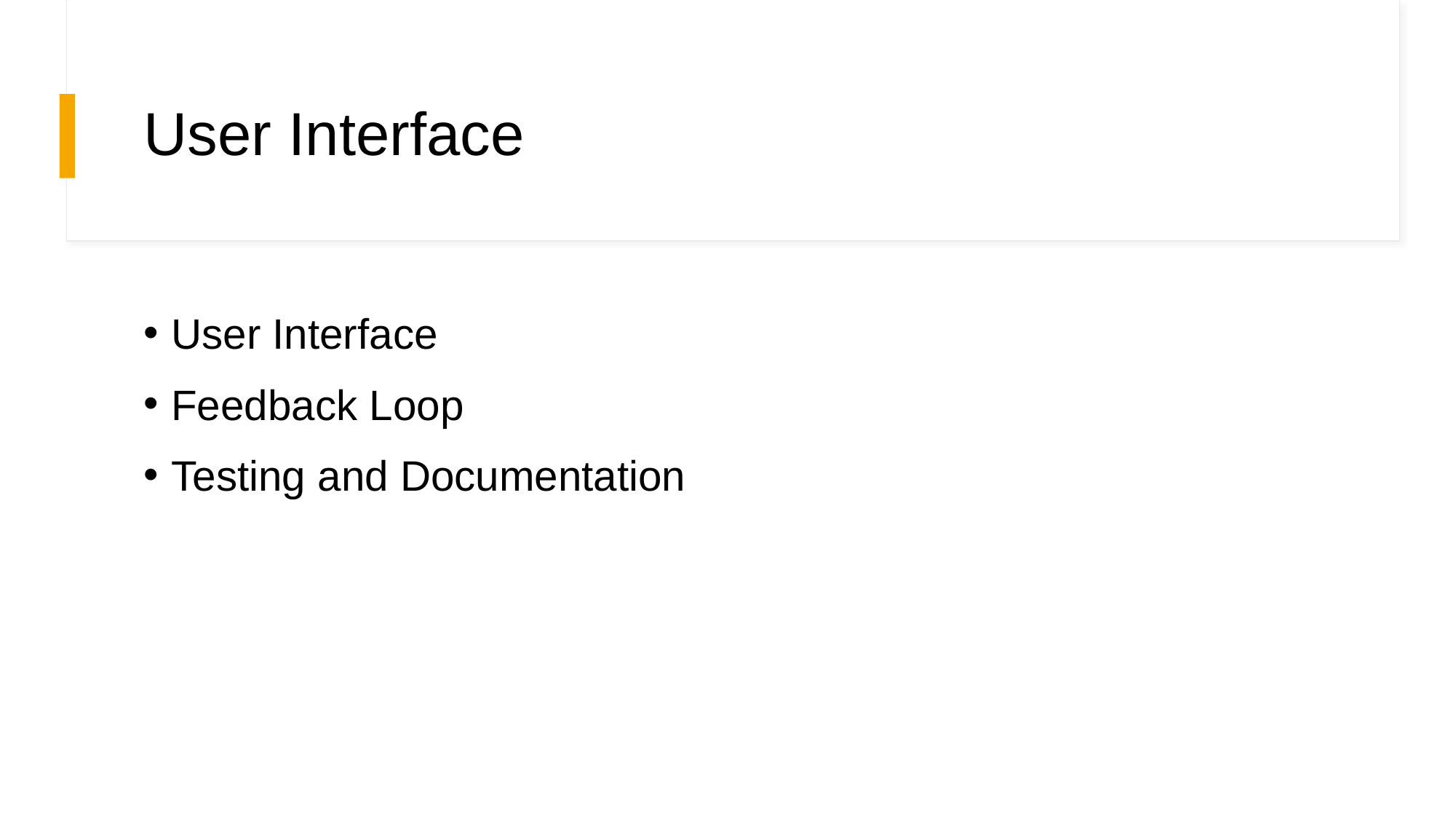

# User Interface
User Interface
Feedback Loop
Testing and Documentation